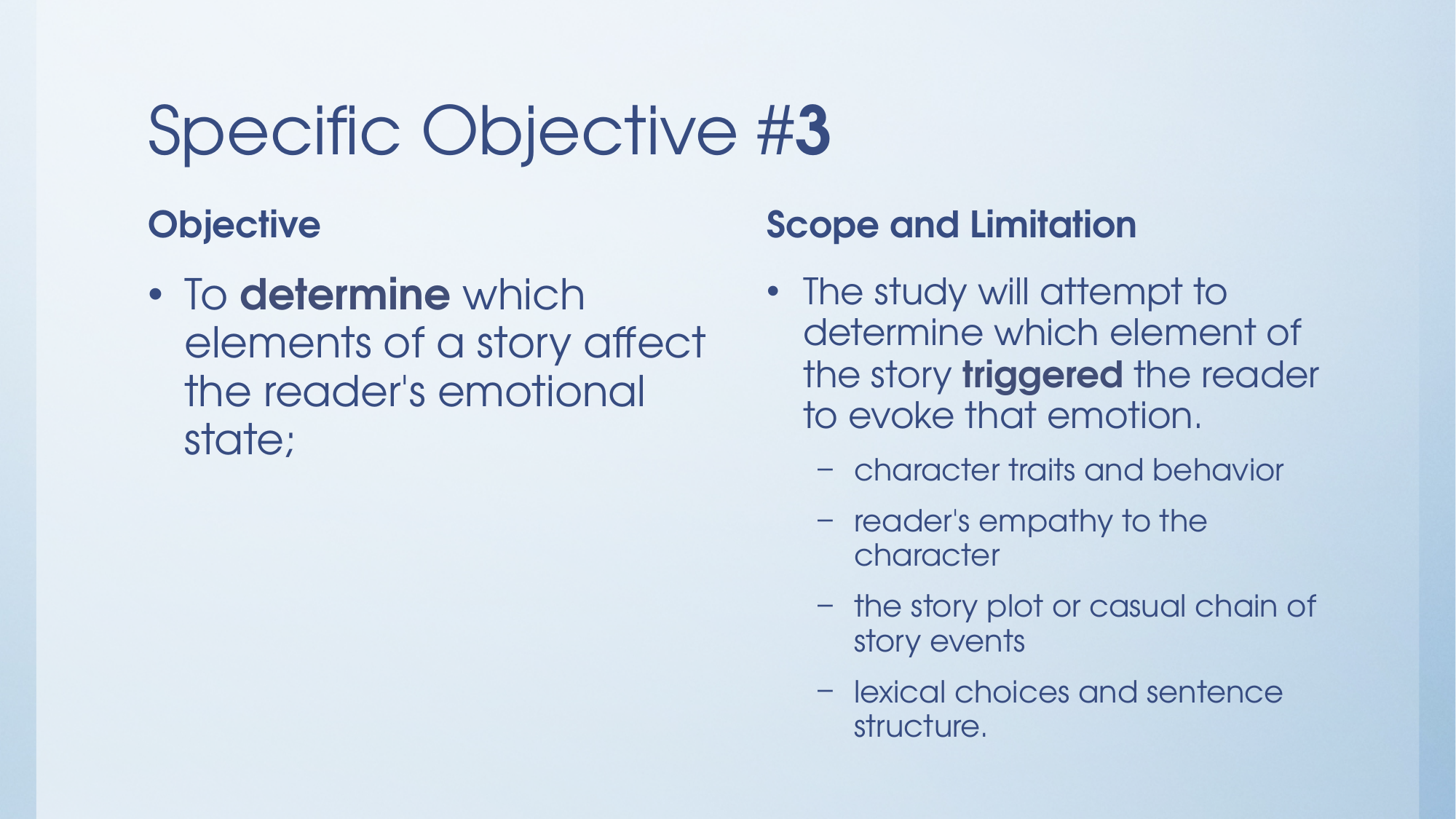

# Specific Objective #3
Objective
Scope and Limitation
To determine which elements of a story affect the reader's emotional state;
The study will attempt to determine which element of the story triggered the reader to evoke that emotion.
character traits and behavior
reader's empathy to the character
the story plot or casual chain of story events
lexical choices and sentence structure.